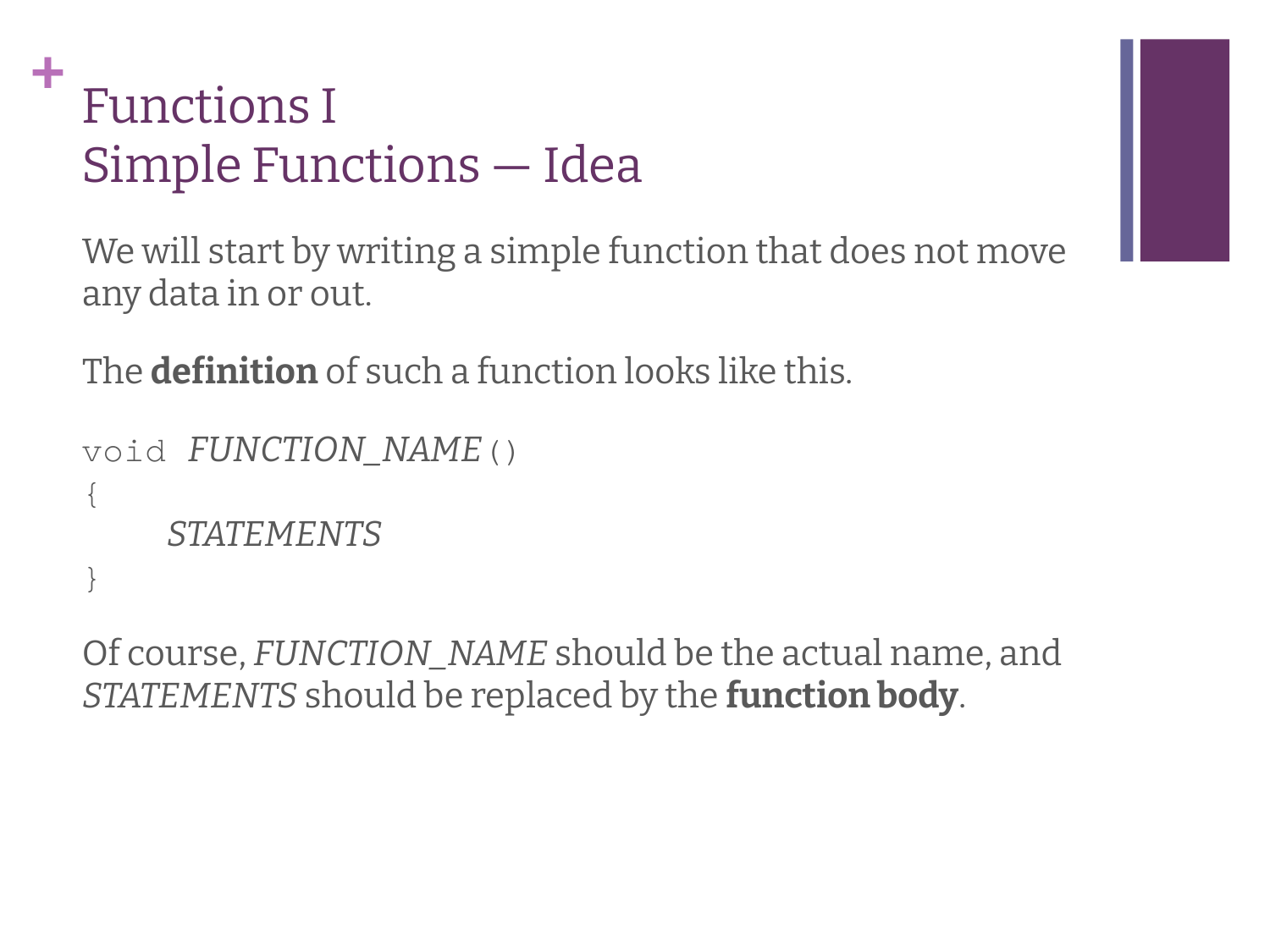

# Functions I Simple Functions — Idea
We will start by writing a simple function that does not move any data in or out.
The definition of such a function looks like this.
void FUNCTION_NAME()
{
    STATEMENTS
}
Of course, FUNCTION_NAME should be the actual name, and STATEMENTS should be replaced by the function body.